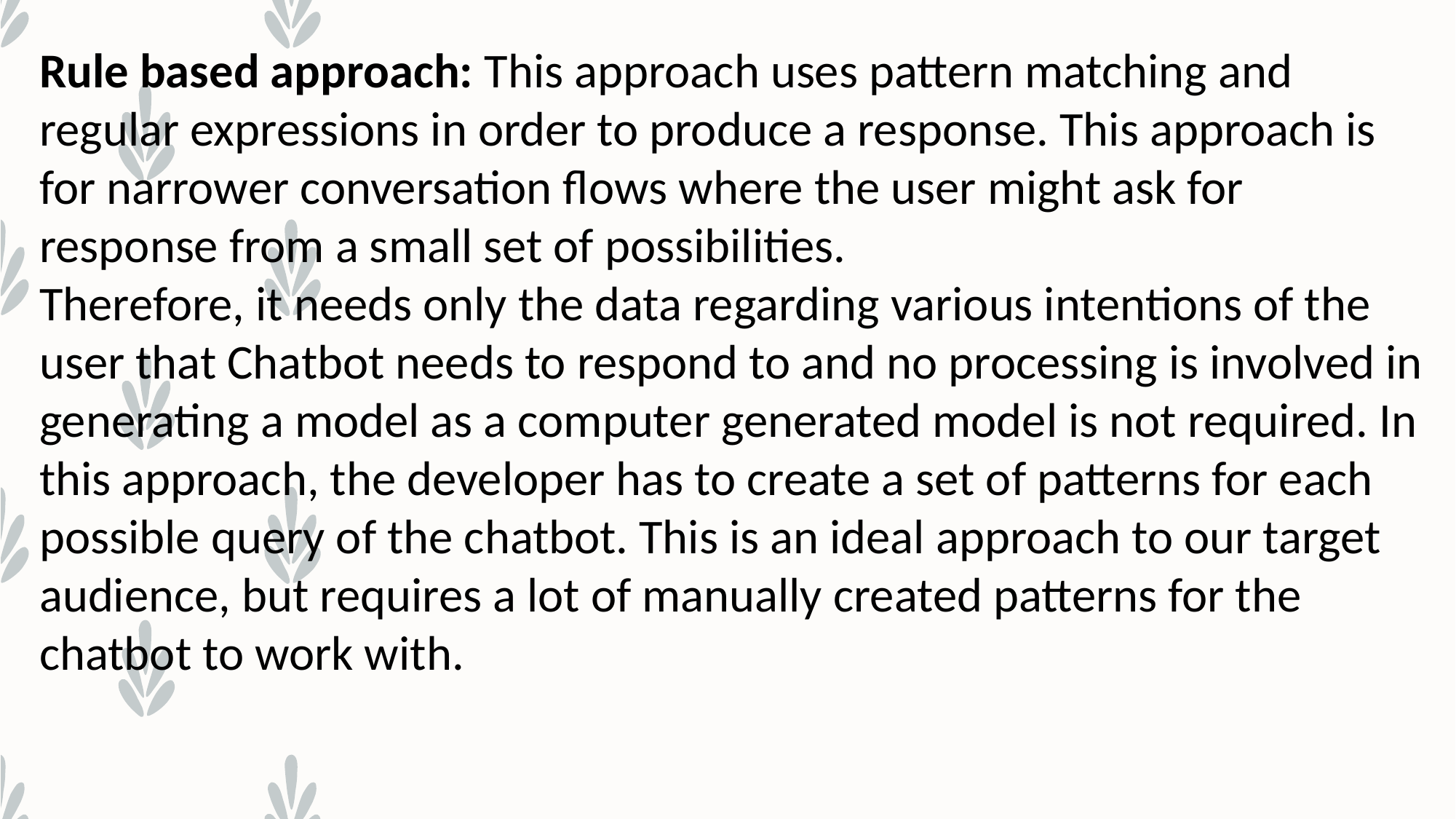

Rule based approach: This approach uses pattern matching and regular expressions in order to produce a response. This approach is for narrower conversation flows where the user might ask for response from a small set of possibilities.
Therefore, it needs only the data regarding various intentions of the user that Chatbot needs to respond to and no processing is involved in generating a model as a computer generated model is not required. In this approach, the developer has to create a set of patterns for each possible query of the chatbot. This is an ideal approach to our target audience, but requires a lot of manually created patterns for the chatbot to work with.